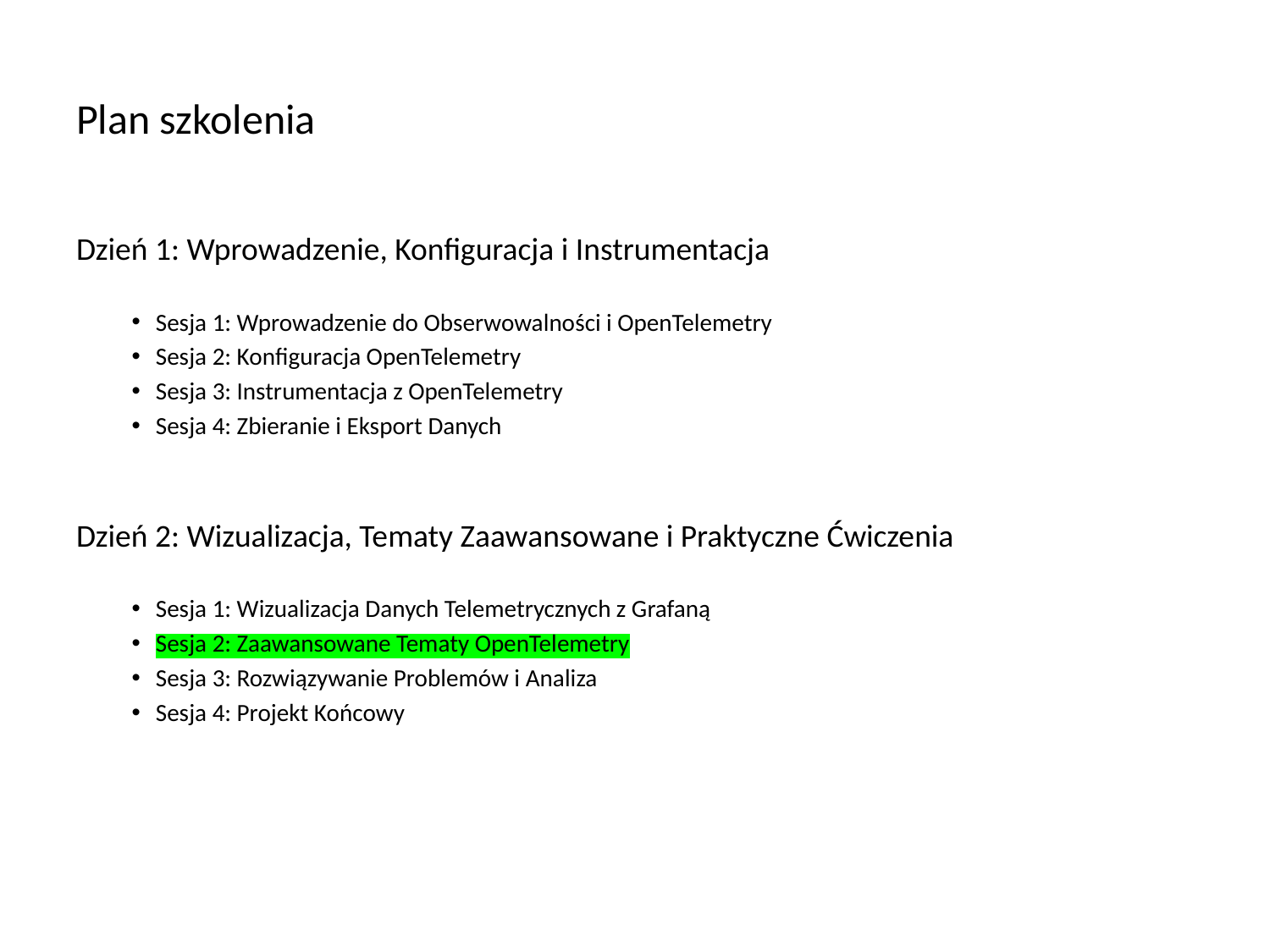

# Plan szkolenia
Dzień 1: Wprowadzenie, Konfiguracja i Instrumentacja

Sesja 1: Wprowadzenie do Obserwowalności i OpenTelemetry
Sesja 2: Konfiguracja OpenTelemetry
Sesja 3: Instrumentacja z OpenTelemetry
Sesja 4: Zbieranie i Eksport Danych

Dzień 2: Wizualizacja, Tematy Zaawansowane i Praktyczne Ćwiczenia

Sesja 1: Wizualizacja Danych Telemetrycznych z Grafaną
Sesja 2: Zaawansowane Tematy OpenTelemetry
Sesja 3: Rozwiązywanie Problemów i Analiza
Sesja 4: Projekt Końcowy